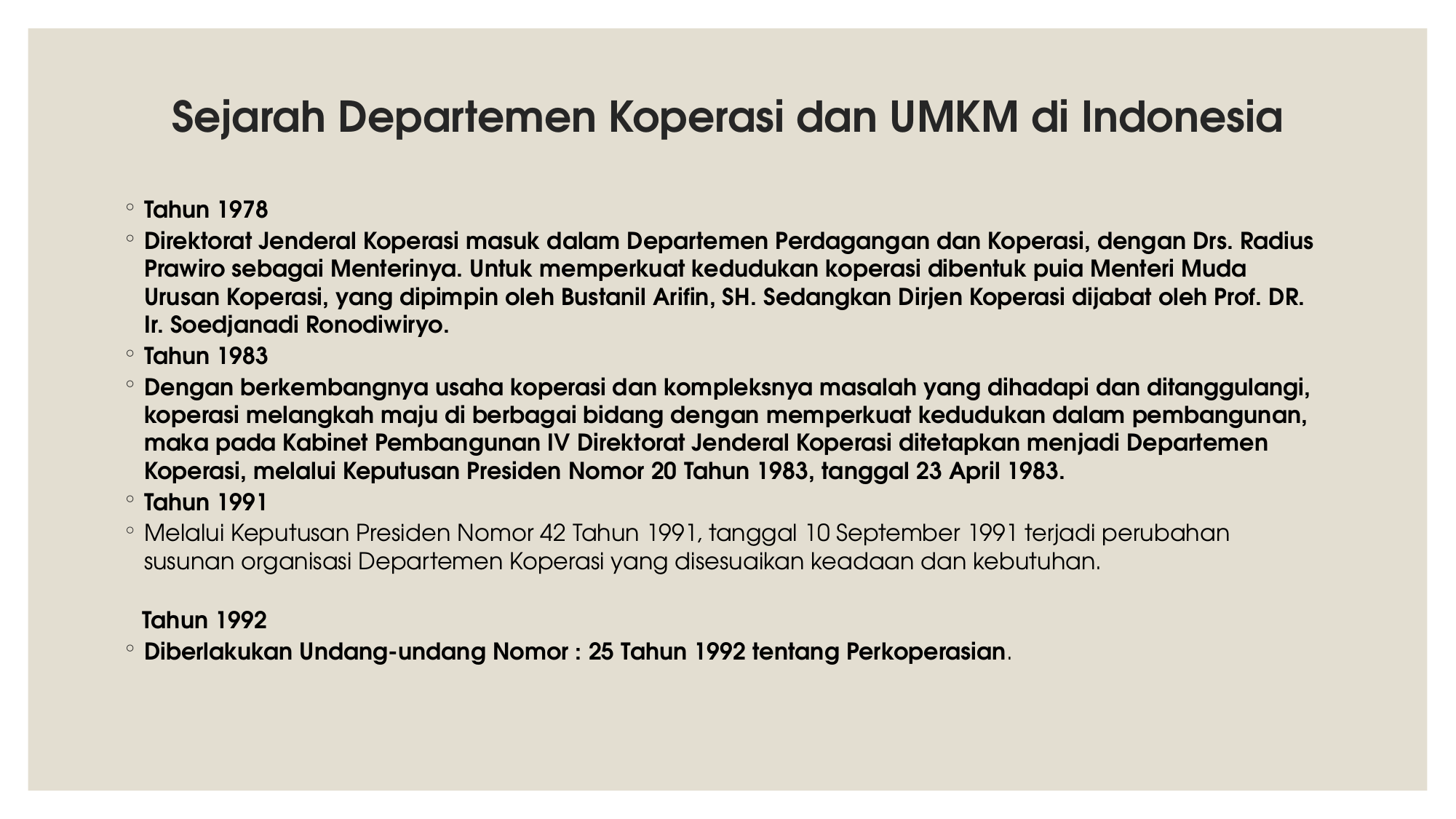

# Sejarah Departemen Koperasi dan UMKM di Indonesia
Tahun 1978
Direktorat Jenderal Koperasi masuk dalam Departemen Perdagangan dan Koperasi, dengan Drs. Radius Prawiro sebagai Menterinya. Untuk memperkuat kedudukan koperasi dibentuk puia Menteri Muda Urusan Koperasi, yang dipimpin oleh Bustanil Arifin, SH. Sedangkan Dirjen Koperasi dijabat oleh Prof. DR. Ir. Soedjanadi Ronodiwiryo.
Tahun 1983
Dengan berkembangnya usaha koperasi dan kompleksnya masalah yang dihadapi dan ditanggulangi, koperasi melangkah maju di berbagai bidang dengan memperkuat kedudukan dalam pembangunan, maka pada Kabinet Pembangunan IV Direktorat Jenderal Koperasi ditetapkan menjadi Departemen Koperasi, melalui Keputusan Presiden Nomor 20 Tahun 1983, tanggal 23 April 1983.
Tahun 1991
Melalui Keputusan Presiden Nomor 42 Tahun 1991, tanggal 10 September 1991 terjadi perubahan susunan organisasi Departemen Koperasi yang disesuaikan keadaan dan kebutuhan.
   Tahun 1992
Diberlakukan Undang-undang Nomor : 25 Tahun 1992 tentang Perkoperasian.